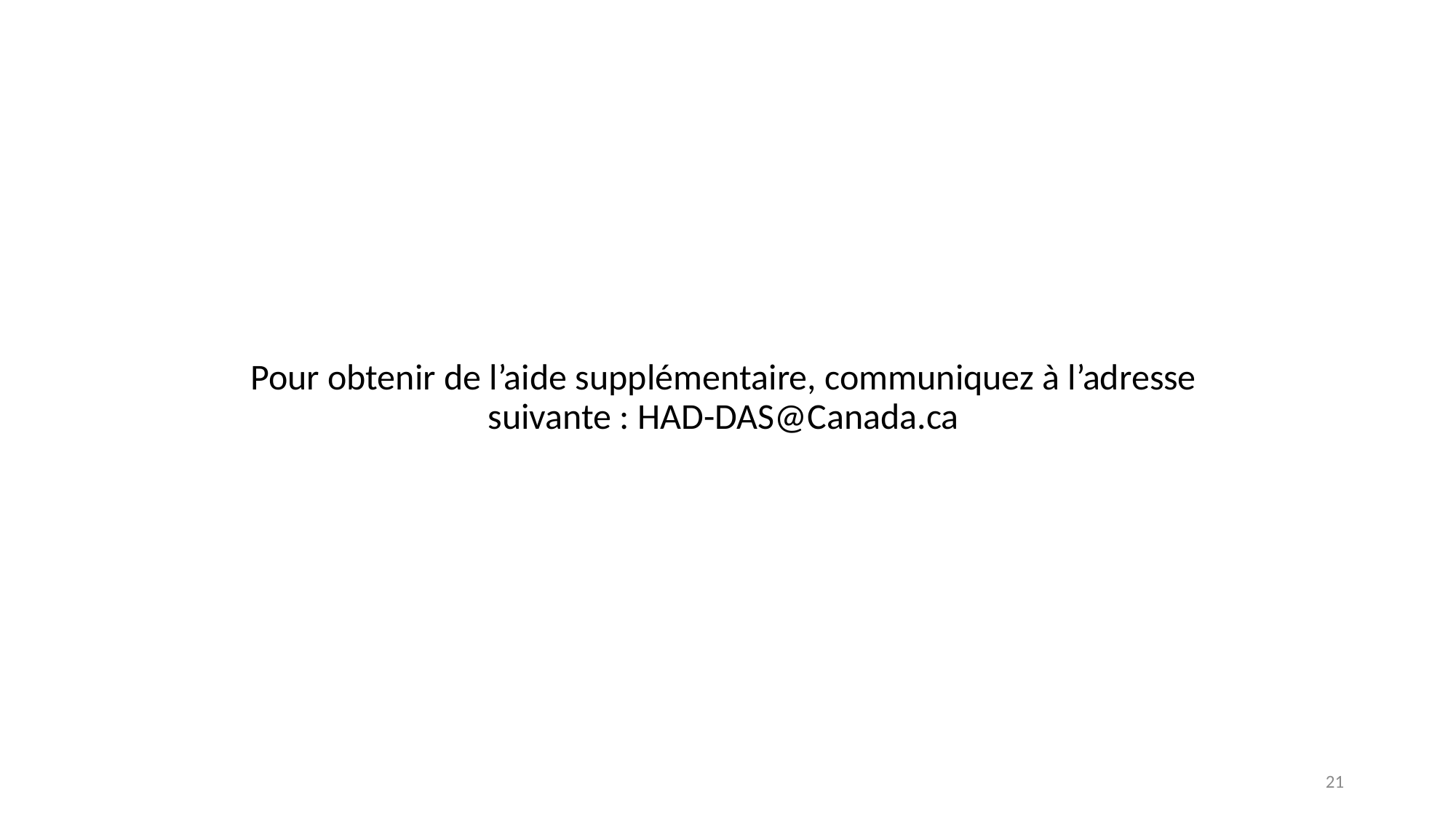

Pour obtenir de l’aide supplémentaire, communiquez à l’adresse suivante : HAD-DAS@Canada.ca
21